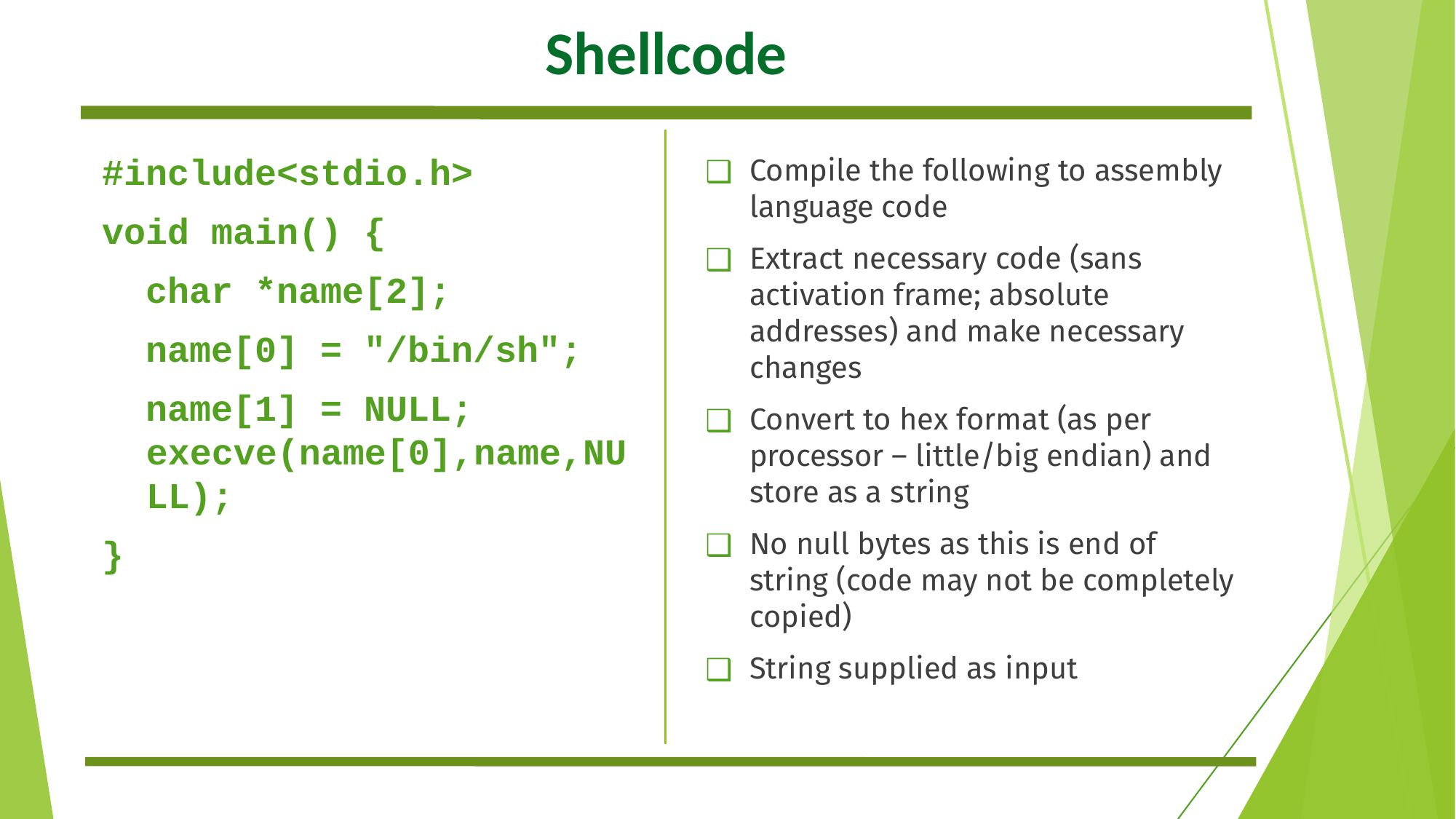

# Shellcode
#include<stdio.h>
void main() {
  char *name[2];
  name[0] = "/bin/sh";
  name[1] = NULL;  execve(name[0],name,NULL);
}
Compile the following to assembly language code
Extract necessary code (sans activation frame; absolute addresses) and make necessary changes
Convert to hex format (as per processor – little/big endian) and store as a string
No null bytes as this is end of string (code may not be completely copied)
String supplied as input